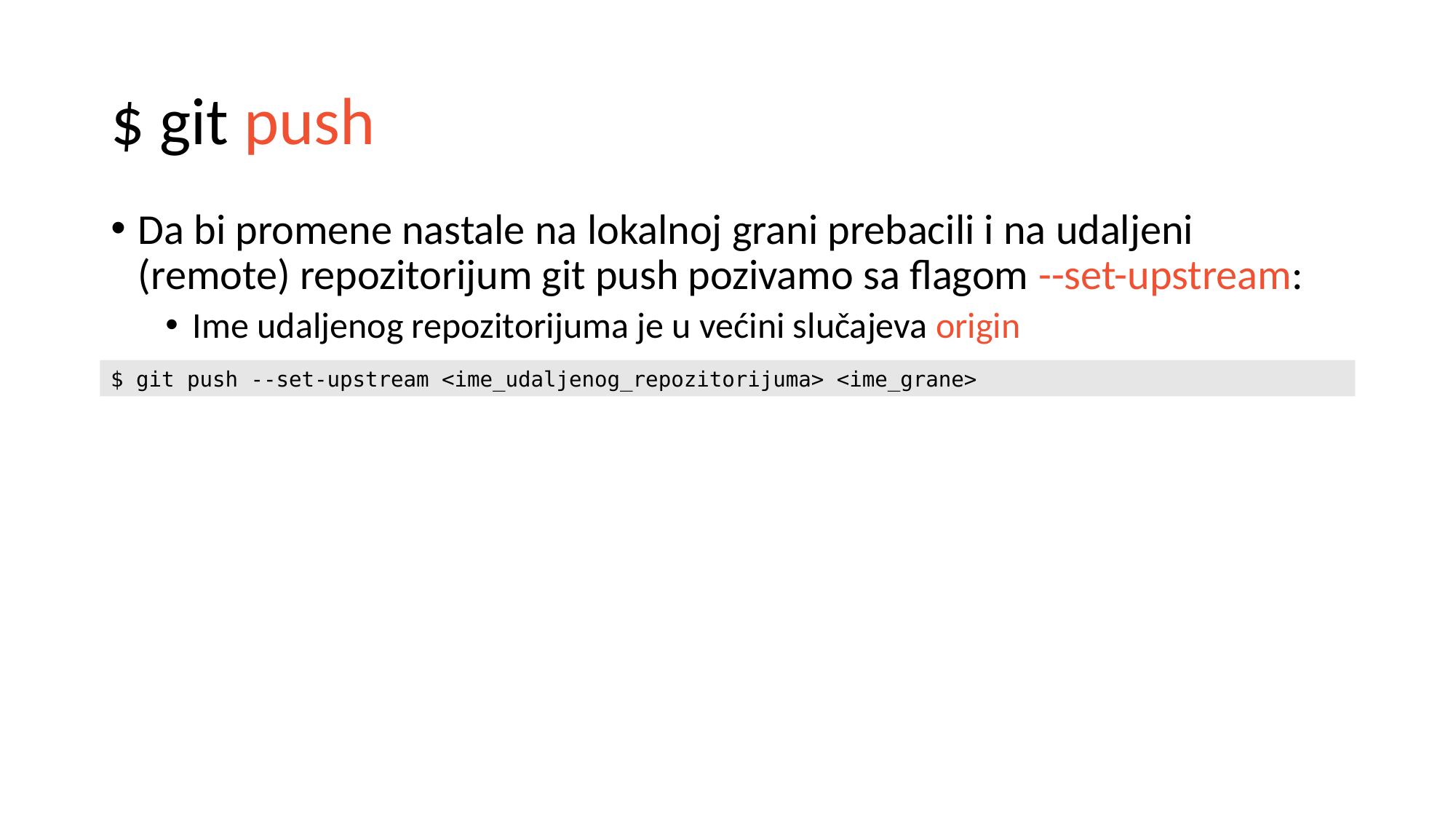

# $ git push
Da bi promene nastale na lokalnoj grani prebacili i na udaljeni (remote) repozitorijum git push pozivamo sa flagom --set-upstream:
Ime udaljenog repozitorijuma je u većini slučajeva origin

$ git push --set-upstream <ime_udaljenog_repozitorijuma> <ime_grane>